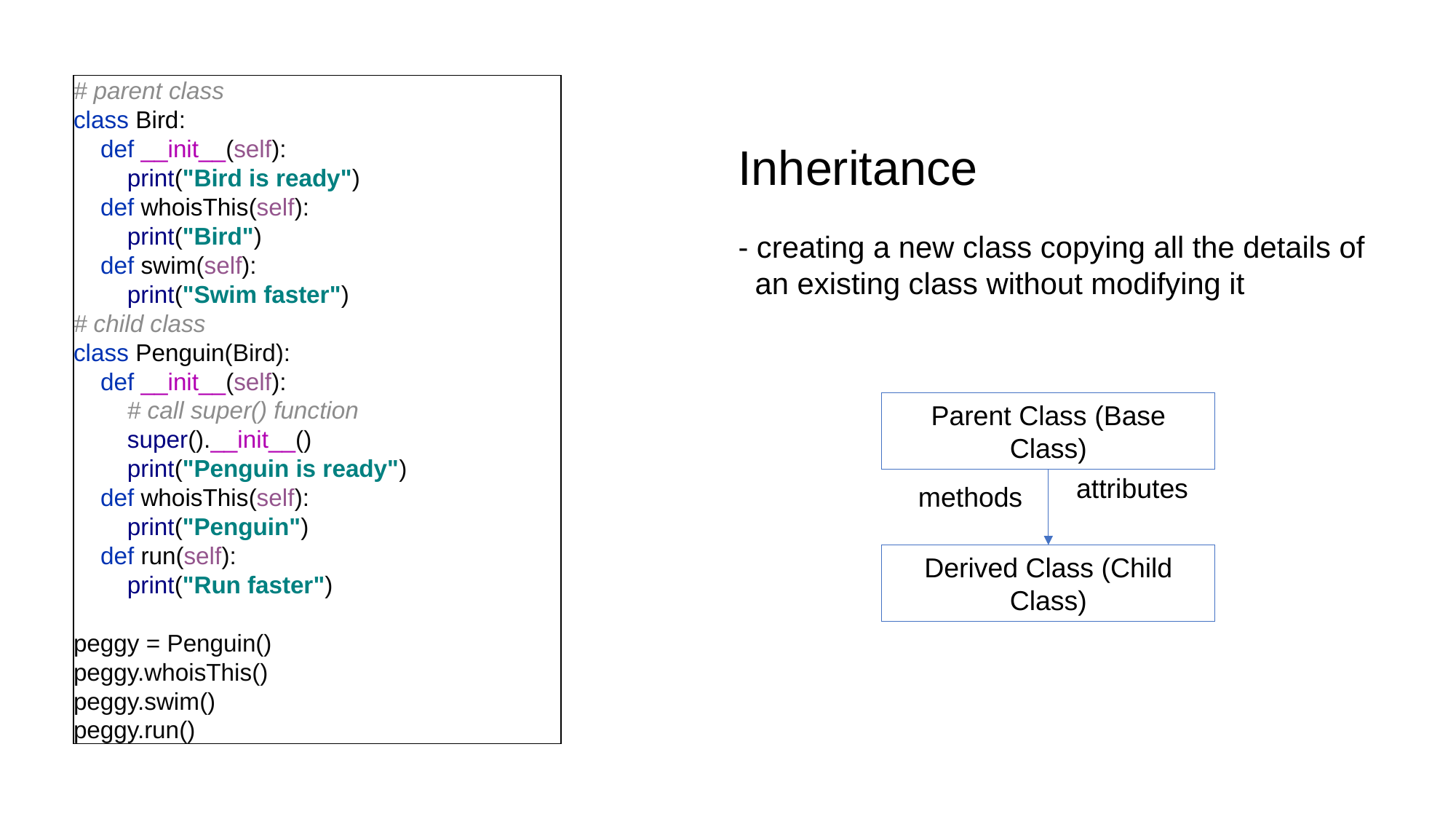

# parent class class Bird: def __init__(self): print("Bird is ready") def whoisThis(self): print("Bird") def swim(self): print("Swim faster") # child class class Penguin(Bird): def __init__(self): # call super() function super().__init__() print("Penguin is ready") def whoisThis(self): print("Penguin") def run(self): print("Run faster") peggy = Penguin() peggy.whoisThis() peggy.swim() peggy.run()
Inheritance

- creating a new class copying all the details of
  an existing class without modifying it
Parent Class (Base Class)
attributes
methods
Derived Class (Child Class)